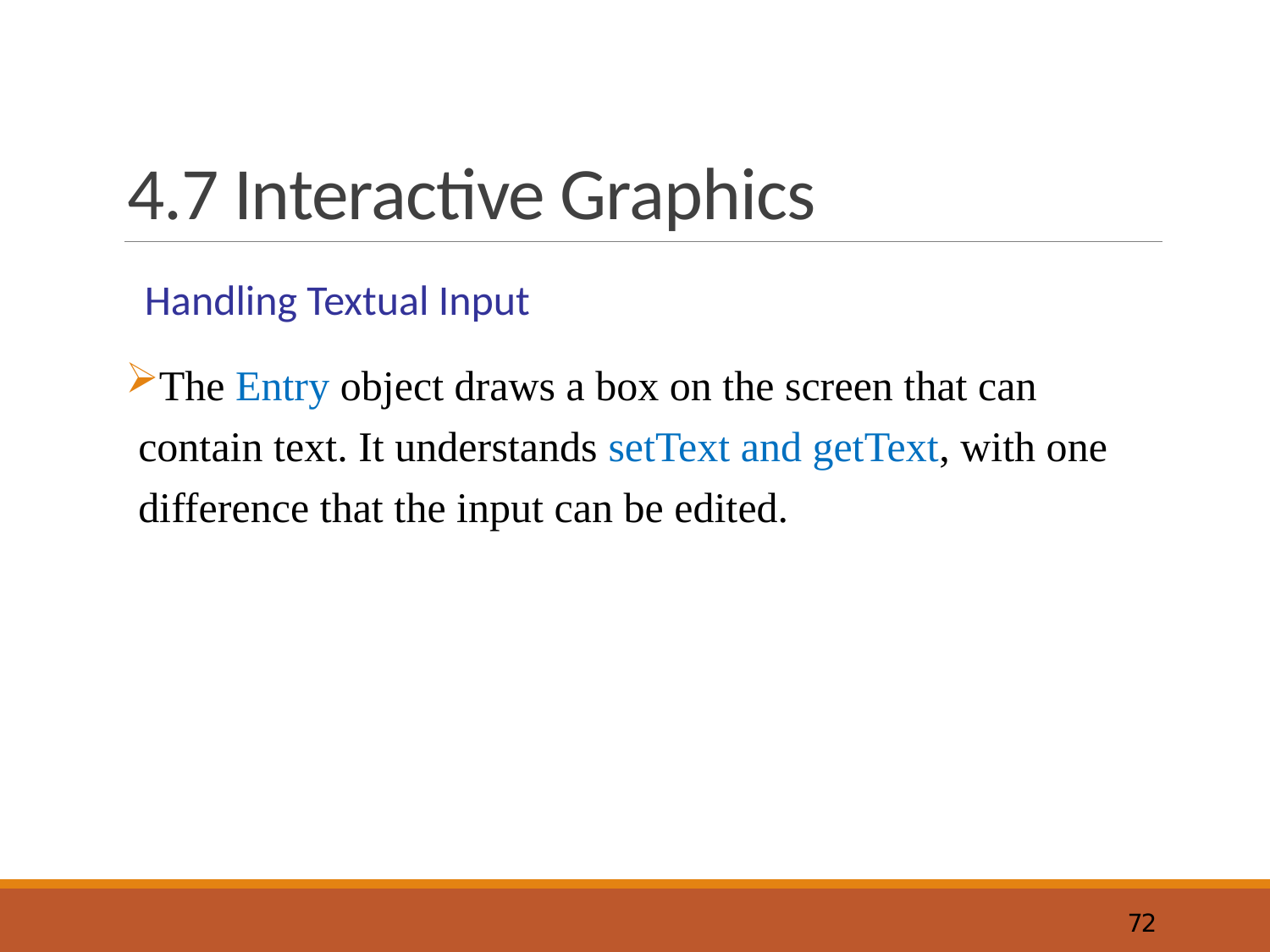

# 4.7 Interactive Graphics
  Handling Textual Input
The Entry object draws a box on the screen that can contain text. It understands setText and getText, with one difference that the input can be edited.

72